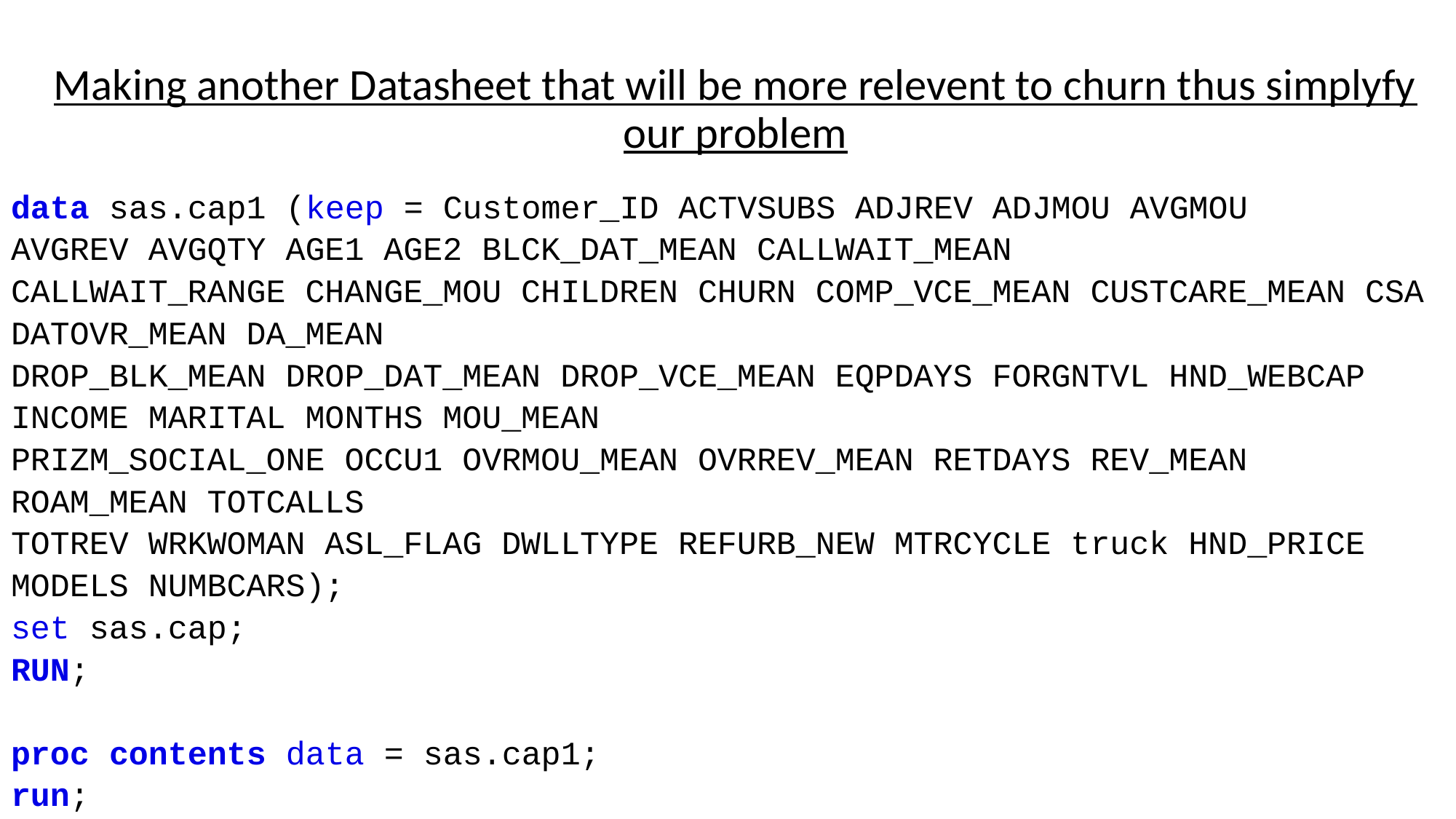

# Making another Datasheet that will be more relevent to churn thus simplyfy our problem
data sas.cap1 (keep = Customer_ID ACTVSUBS ADJREV ADJMOU AVGMOU
AVGREV AVGQTY AGE1 AGE2 BLCK_DAT_MEAN CALLWAIT_MEAN
CALLWAIT_RANGE CHANGE_MOU CHILDREN CHURN COMP_VCE_MEAN CUSTCARE_MEAN CSA DATOVR_MEAN DA_MEAN
DROP_BLK_MEAN DROP_DAT_MEAN DROP_VCE_MEAN EQPDAYS FORGNTVL HND_WEBCAP INCOME MARITAL MONTHS MOU_MEAN
PRIZM_SOCIAL_ONE OCCU1 OVRMOU_MEAN OVRREV_MEAN RETDAYS REV_MEAN ROAM_MEAN TOTCALLS
TOTREV WRKWOMAN ASL_FLAG DWLLTYPE REFURB_NEW MTRCYCLE truck HND_PRICE MODELS NUMBCARS);
set sas.cap;
RUN;

proc contents data = sas.cap1;
run;